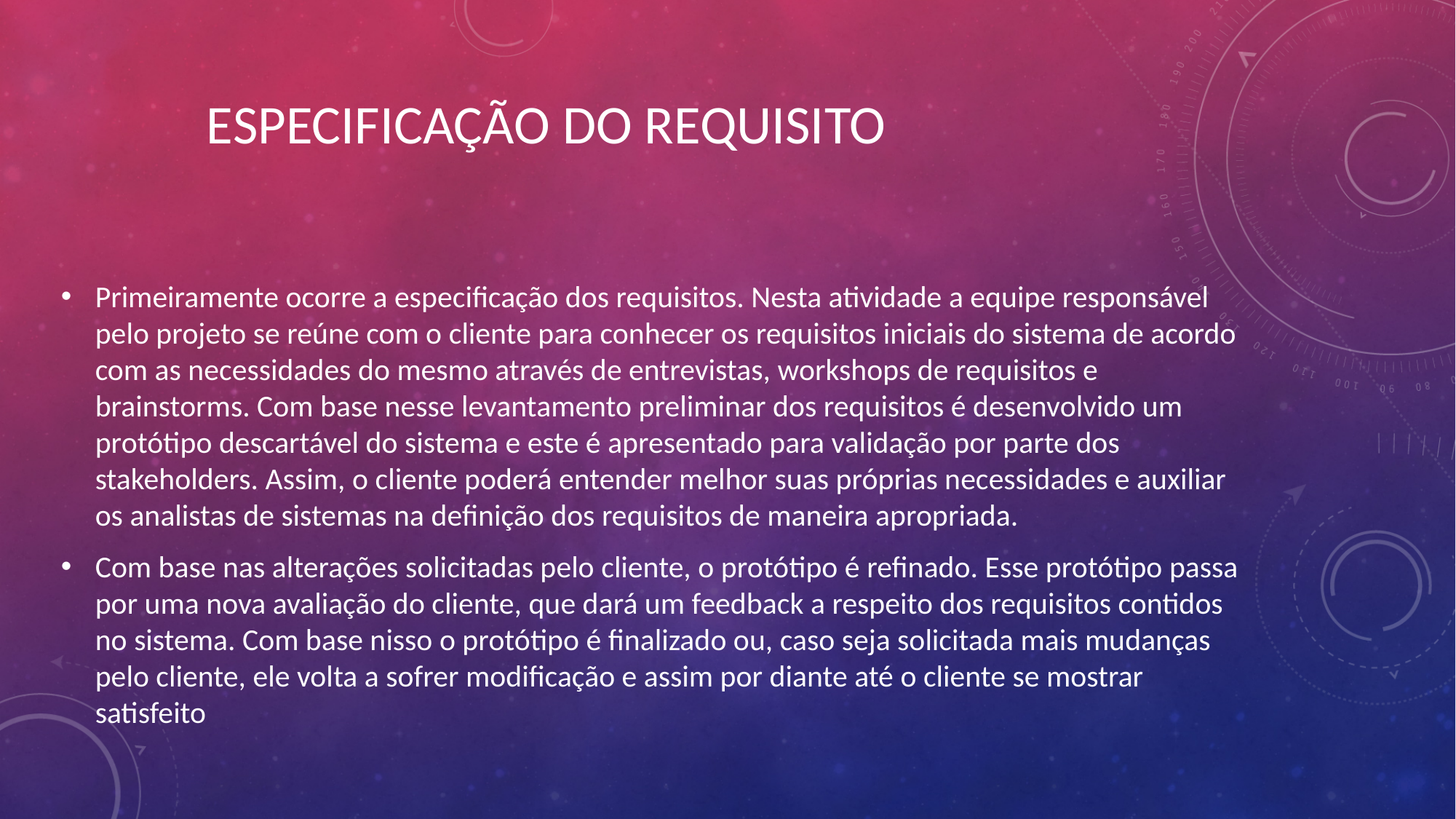

# Especificação do requisito
Primeiramente ocorre a especificação dos requisitos. Nesta atividade a equipe responsável pelo projeto se reúne com o cliente para conhecer os requisitos iniciais do sistema de acordo com as necessidades do mesmo através de entrevistas, workshops de requisitos e brainstorms. Com base nesse levantamento preliminar dos requisitos é desenvolvido um protótipo descartável do sistema e este é apresentado para validação por parte dos stakeholders. Assim, o cliente poderá entender melhor suas próprias necessidades e auxiliar os analistas de sistemas na definição dos requisitos de maneira apropriada.
Com base nas alterações solicitadas pelo cliente, o protótipo é refinado. Esse protótipo passa por uma nova avaliação do cliente, que dará um feedback a respeito dos requisitos contidos no sistema. Com base nisso o protótipo é finalizado ou, caso seja solicitada mais mudanças pelo cliente, ele volta a sofrer modificação e assim por diante até o cliente se mostrar satisfeito